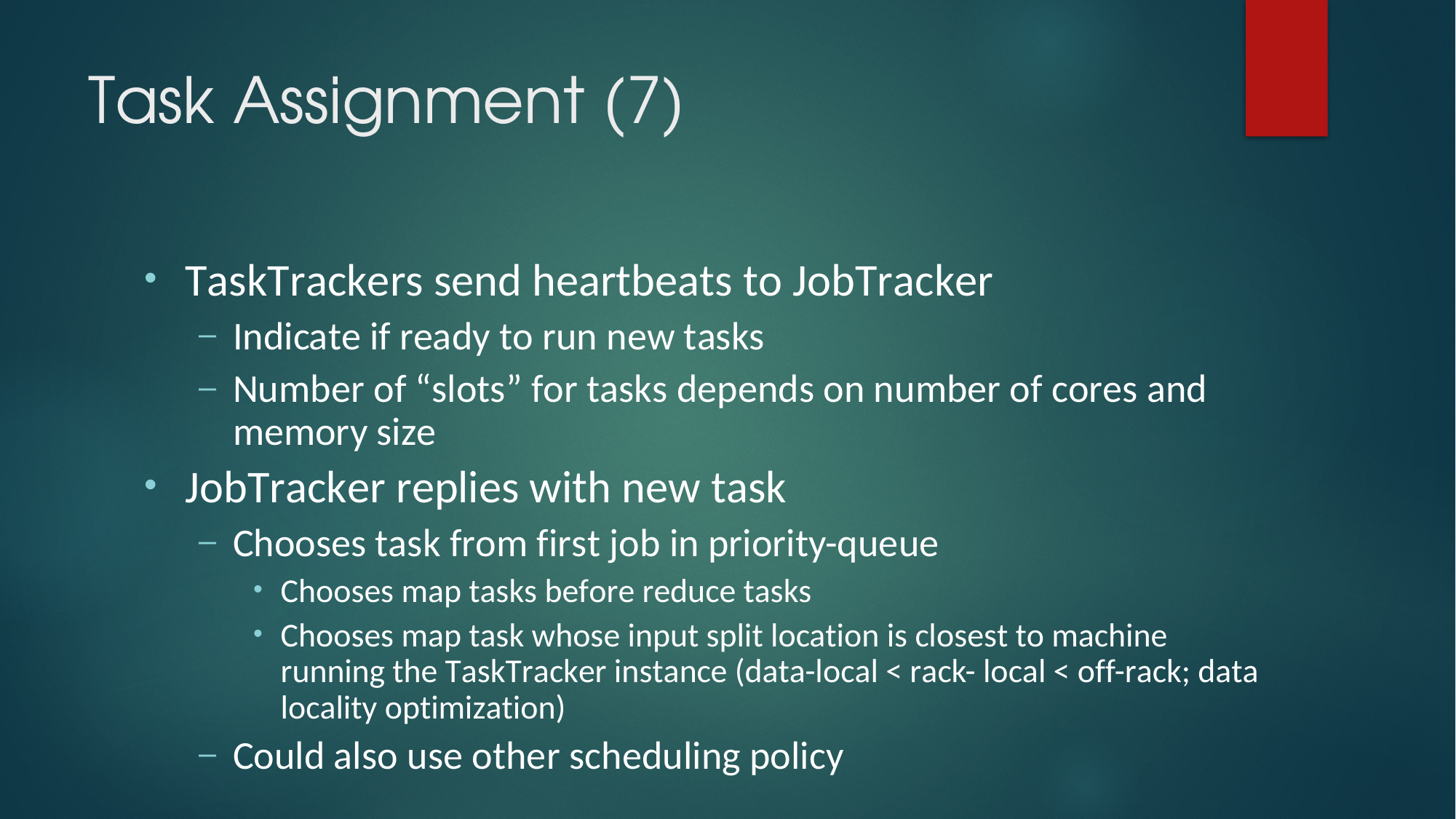

# Task Assignment (7)
TaskTrackers send heartbeats to JobTracker
Indicate if ready to run new tasks
Number of “slots” for tasks depends on number of cores and memory size
JobTracker replies with new task
Chooses task from first job in priority-queue
Chooses map tasks before reduce tasks
Chooses map task whose input split location is closest to machine running the TaskTracker instance (data-local < rack- local < off-rack; data locality optimization)
Could also use other scheduling policy